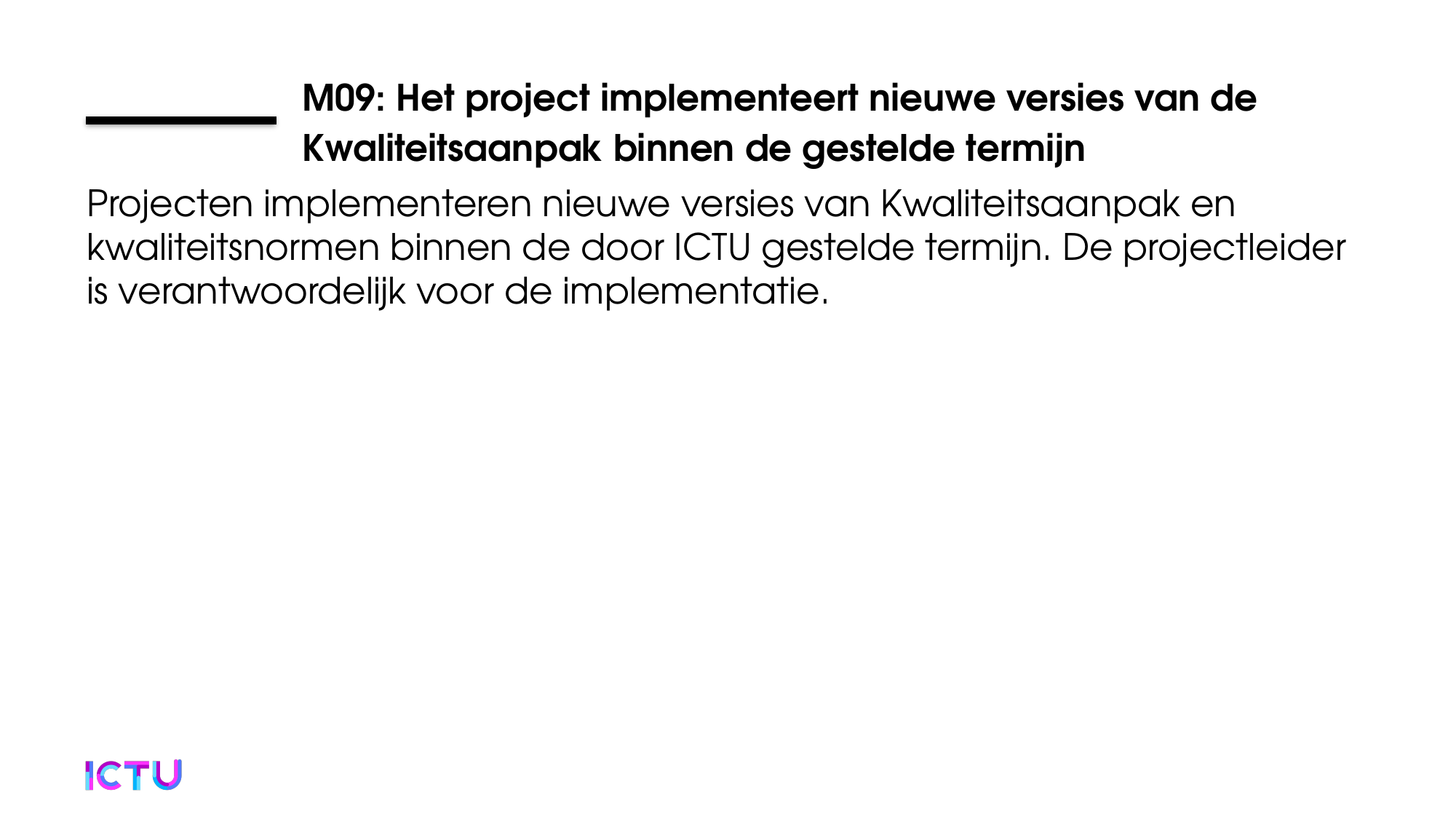

# M09: Het project implementeert nieuwe versies van de Kwaliteitsaanpak binnen de gestelde termijn
Projecten implementeren nieuwe versies van Kwaliteitsaanpak en kwaliteitsnormen binnen de door ICTU gestelde termijn. De projectleider is verantwoordelijk voor de implementatie.